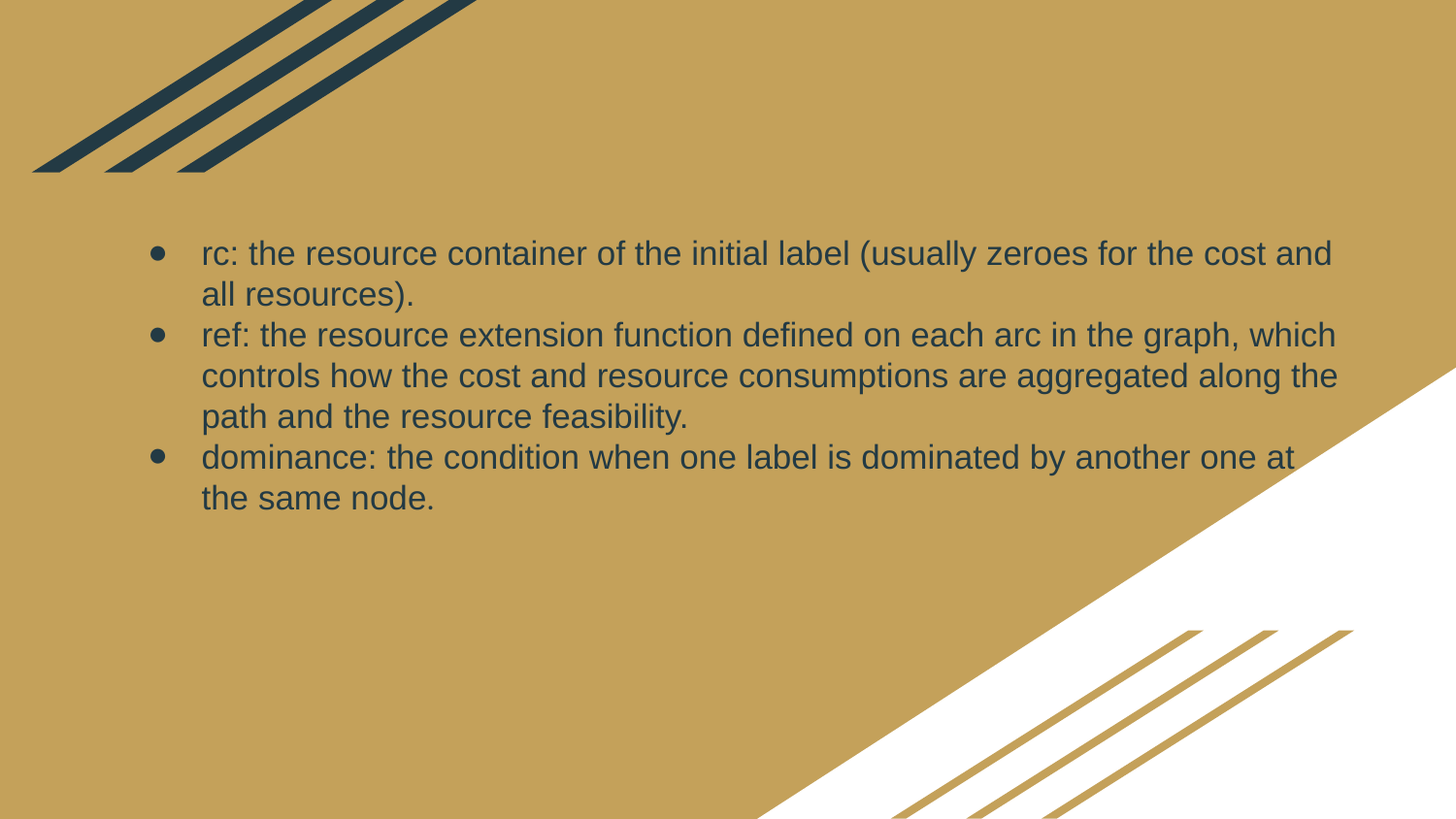

# rc: the resource container of the initial label (usually zeroes for the cost and all resources).
ref: the resource extension function defined on each arc in the graph, which controls how the cost and resource consumptions are aggregated along the path and the resource feasibility.
dominance: the condition when one label is dominated by another one at the same node.